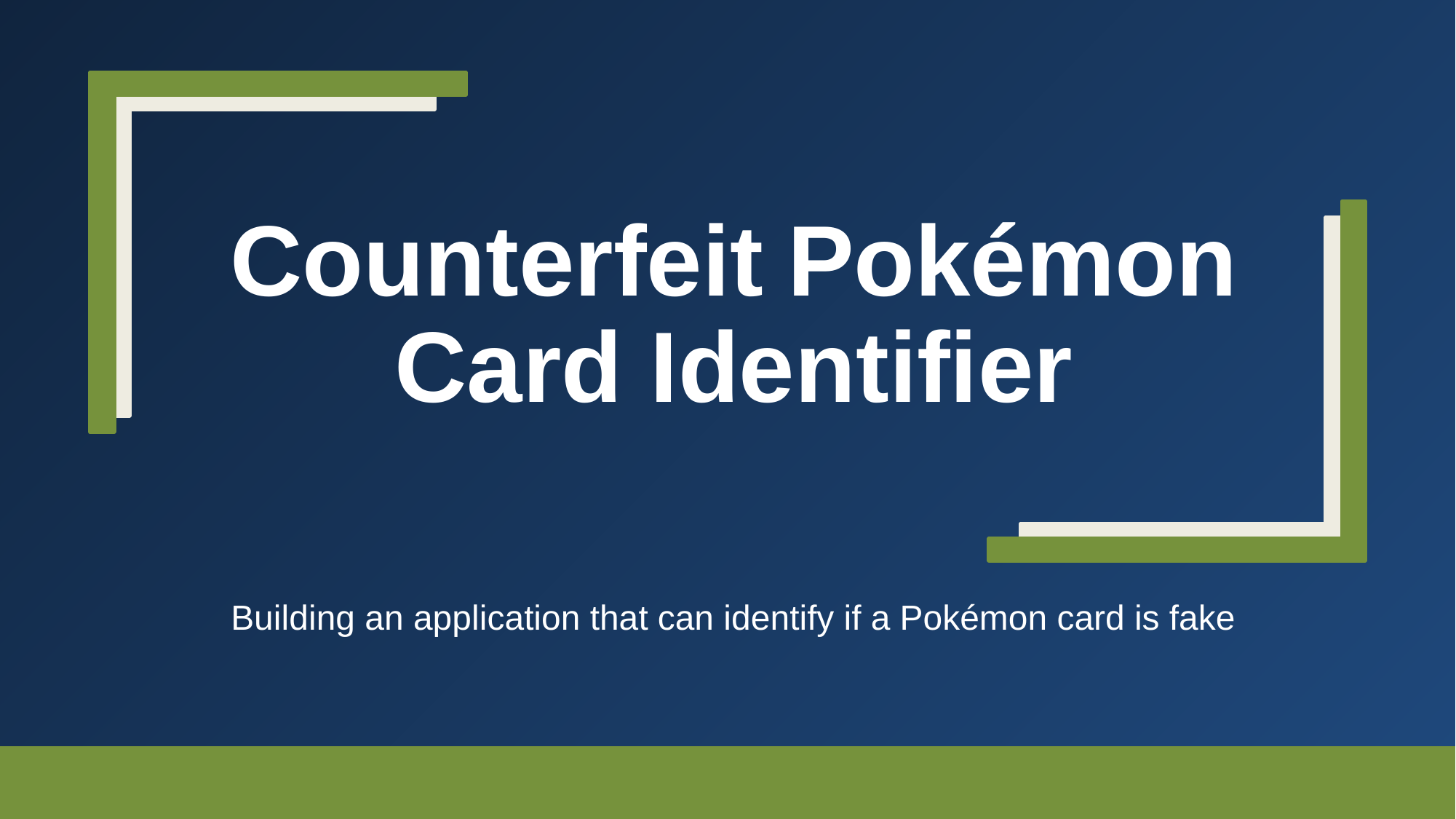

# Counterfeit Pokémon Card Identifier
Building an application that can identify if a Pokémon card is fake